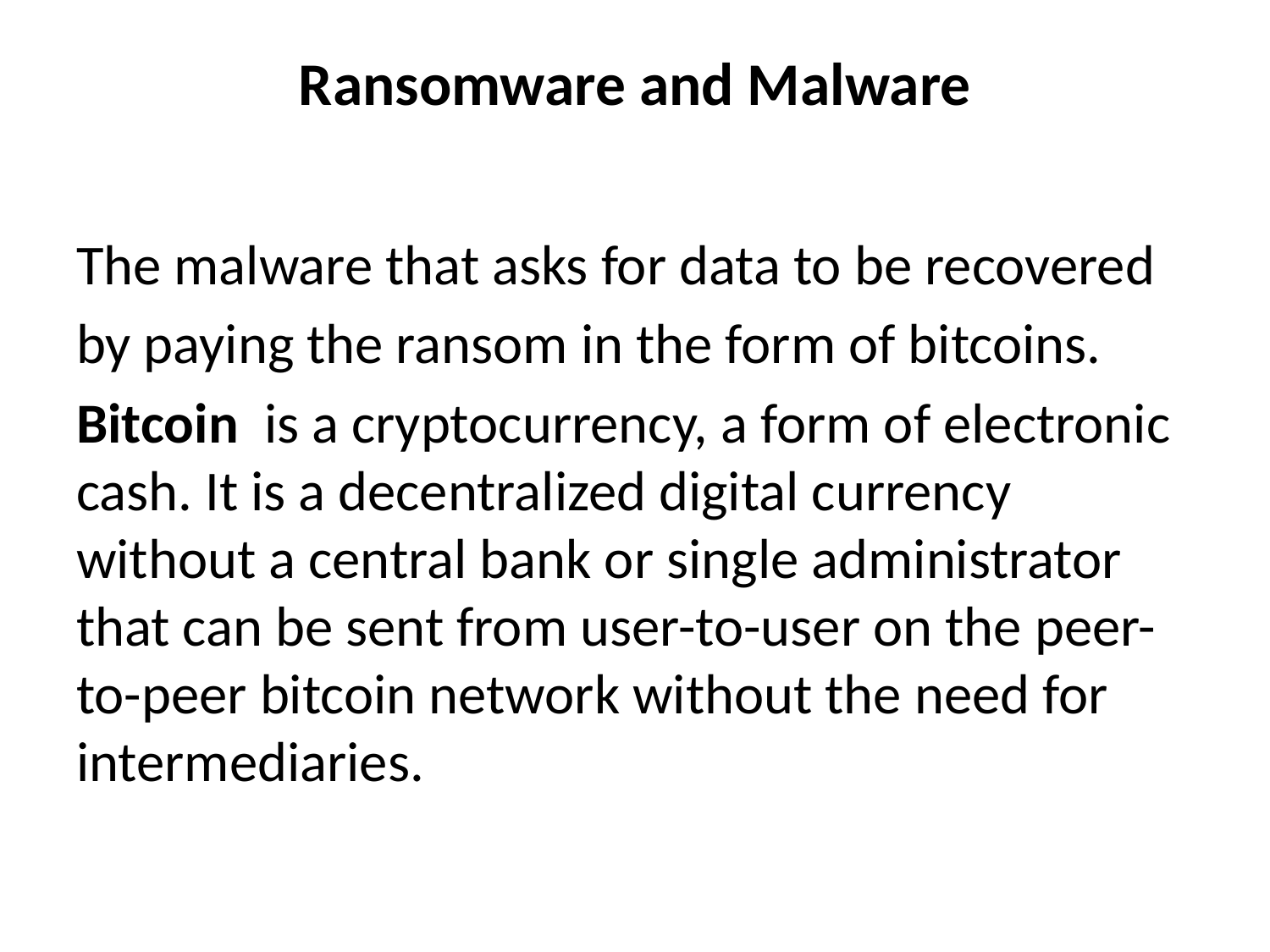

# Ransomware and Malware
The malware that asks for data to be recovered
by paying the ransom in the form of bitcoins.
Bitcoin  is a cryptocurrency, a form of electronic cash. It is a decentralized digital currency without a central bank or single administrator that can be sent from user-to-user on the peer-to-peer bitcoin network without the need for intermediaries.